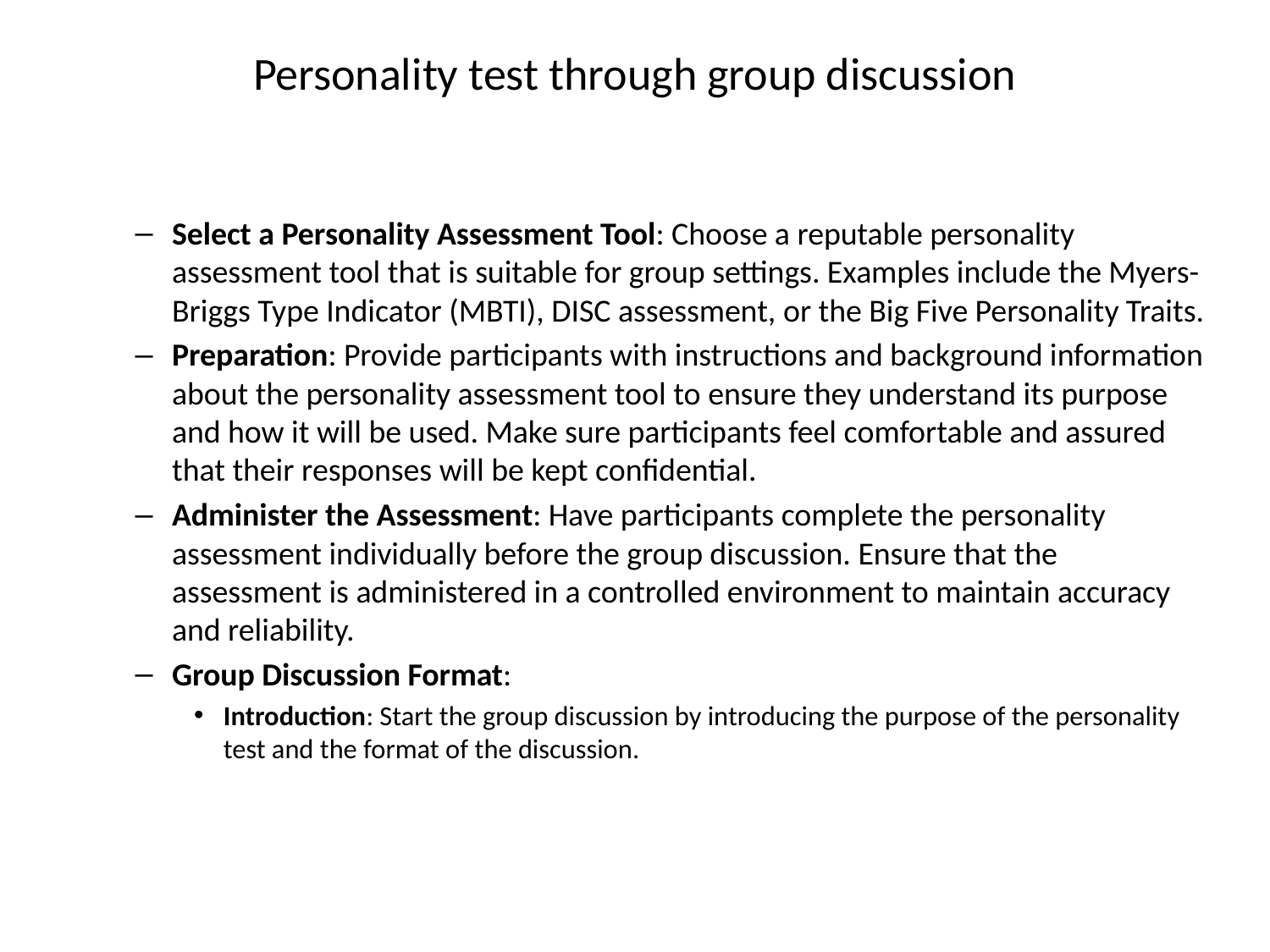

# Personality test through group discussion

Select a Personality Assessment Tool: Choose a reputable personality assessment tool that is suitable for group settings. Examples include the Myers-Briggs Type Indicator (MBTI), DISC assessment, or the Big Five Personality Traits.
Preparation: Provide participants with instructions and background information about the personality assessment tool to ensure they understand its purpose and how it will be used. Make sure participants feel comfortable and assured that their responses will be kept confidential.
Administer the Assessment: Have participants complete the personality assessment individually before the group discussion. Ensure that the assessment is administered in a controlled environment to maintain accuracy and reliability.
Group Discussion Format:
Introduction: Start the group discussion by introducing the purpose of the personality test and the format of the discussion.